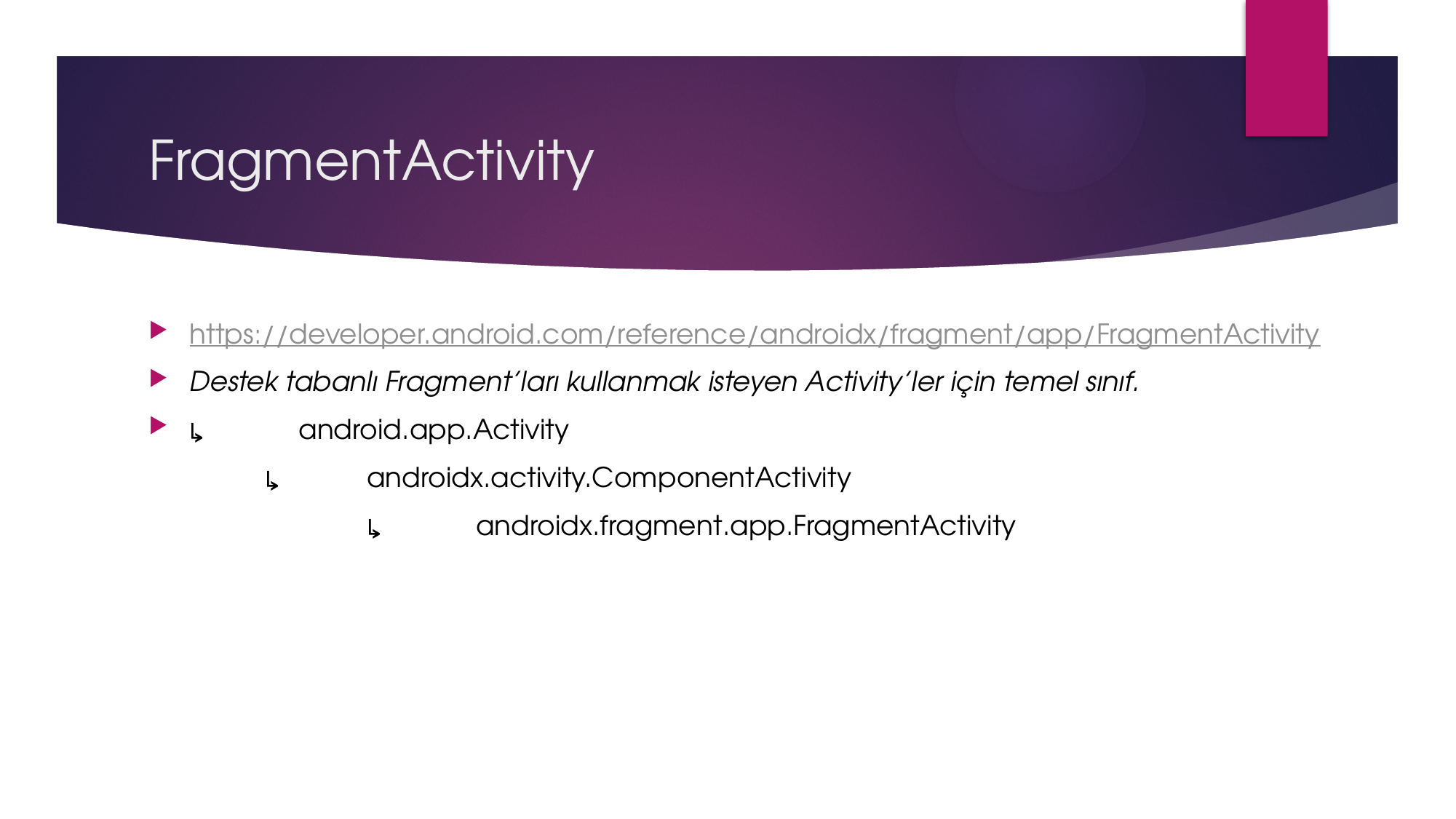

# FragmentActivity
https://developer.android.com/reference/androidx/fragment/app/FragmentActivity
Destek tabanlı Fragment’ları kullanmak isteyen Activity’ler için temel sınıf.
↳	android.app.Activity
 	 ↳	androidx.activity.ComponentActivity
 		↳	androidx.fragment.app.FragmentActivity